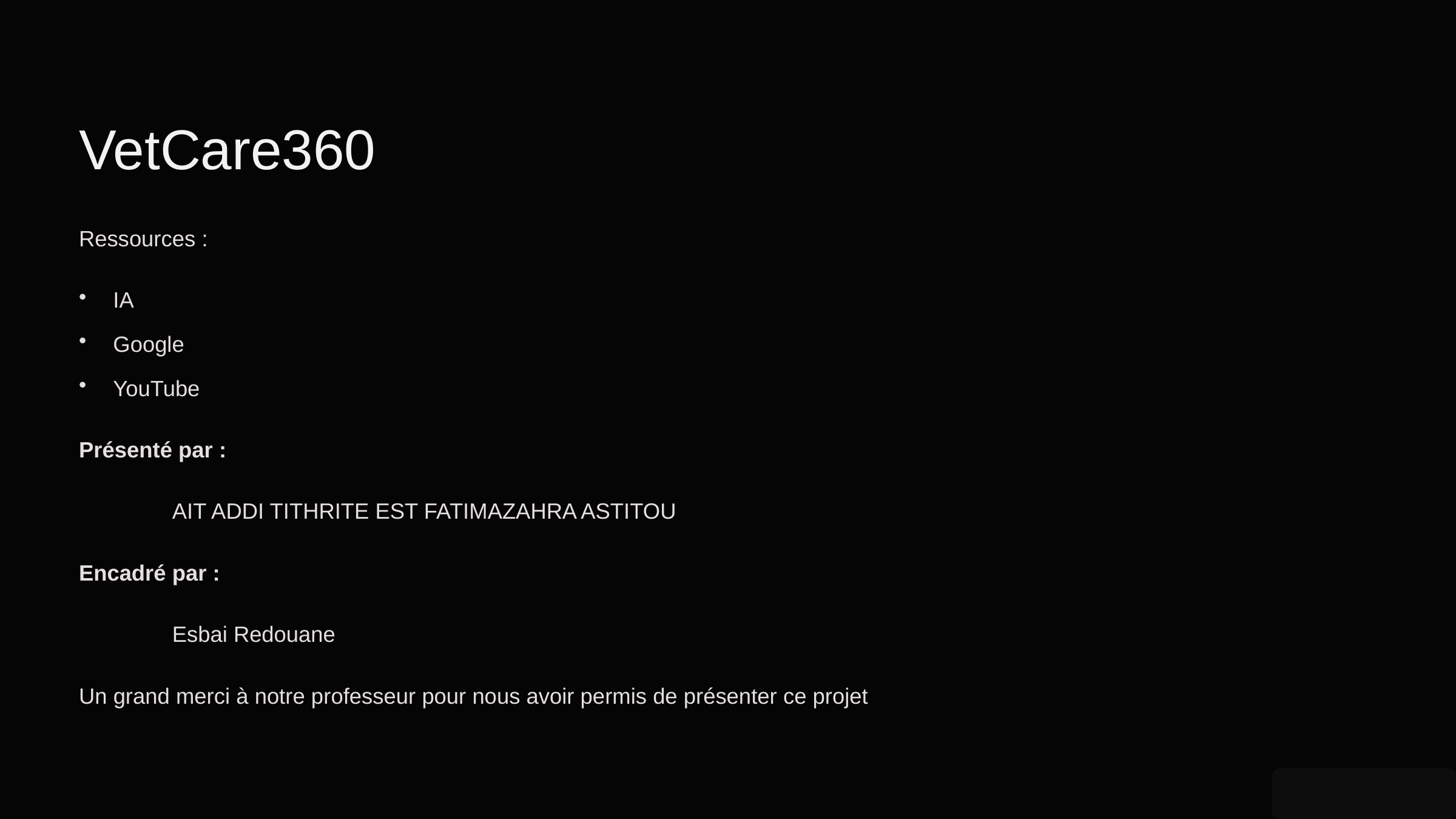

VetCare360
Ressources :
IA
Google
YouTube
Présenté par :
               AIT ADDI TITHRITE EST FATIMAZAHRA ASTITOU
Encadré par :
               Esbai Redouane
Un grand merci à notre professeur pour nous avoir permis de présenter ce projet